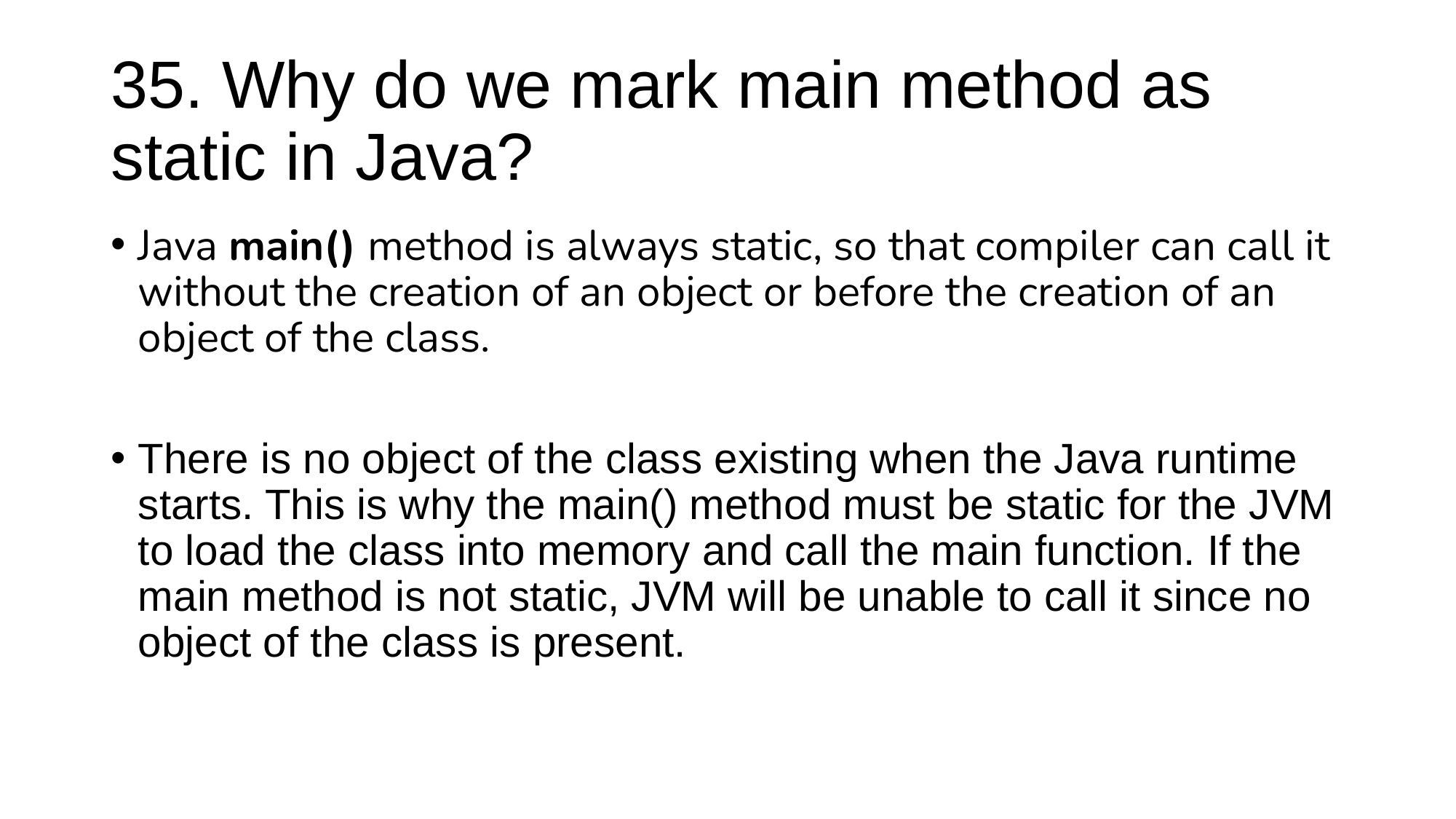

# 35. Why do we mark main method as static in Java?
Java main() method is always static, so that compiler can call it without the creation of an object or before the creation of an object of the class.

There is no object of the class existing when the Java runtime starts. This is why the main() method must be static for the JVM to load the class into memory and call the main function. If the main method is not static, JVM will be unable to call it since no object of the class is present.